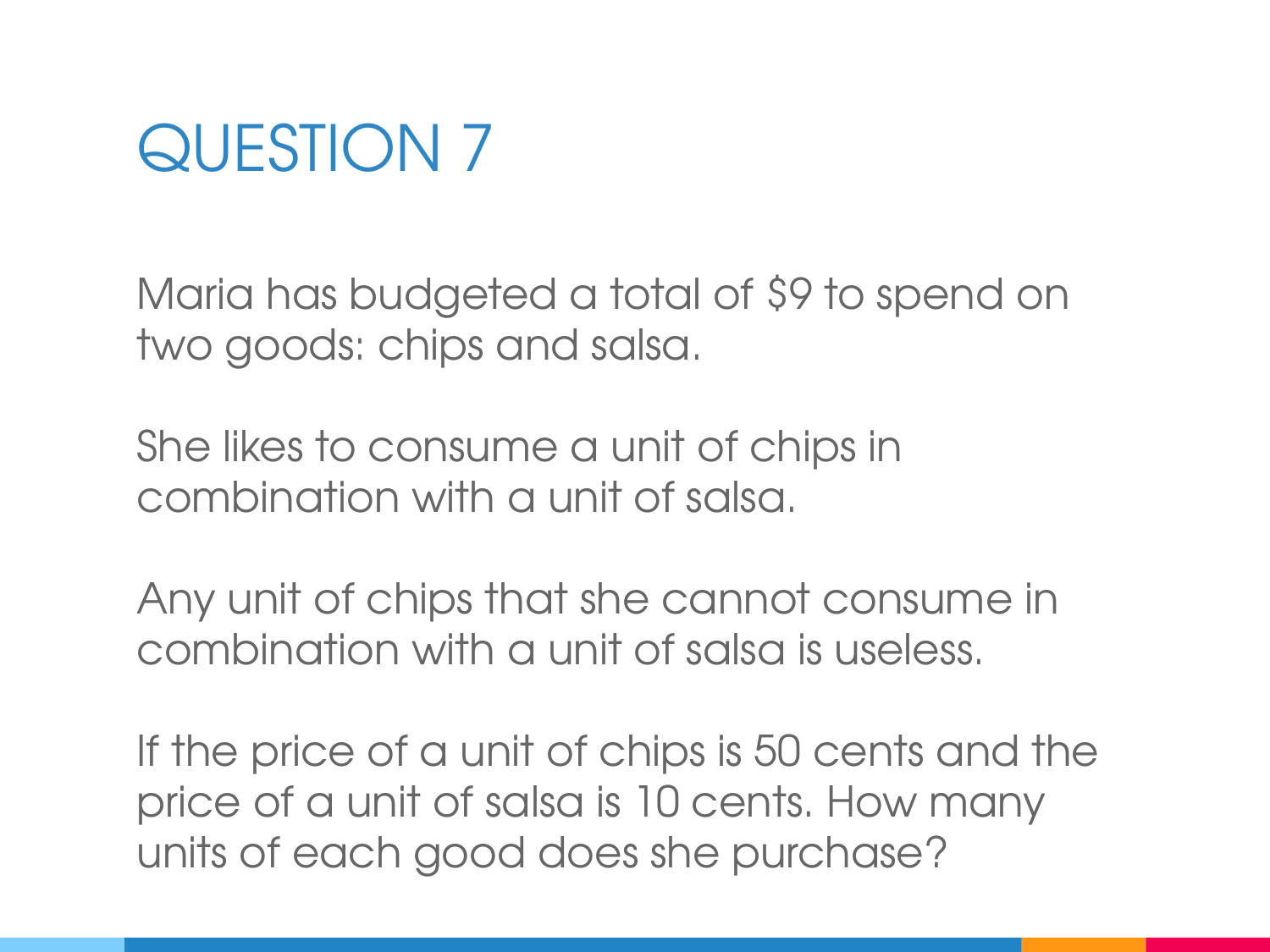

# QUESTION 7
Maria has budgeted a total of $9 to spend on two goods: chips and salsa.

She likes to consume a unit of chips in combination with a unit of salsa.

Any unit of chips that she cannot consume in combination with a unit of salsa is useless.

If the price of a unit of chips is 50 cents and the price of a unit of salsa is 10 cents. How many units of each good does she purchase?